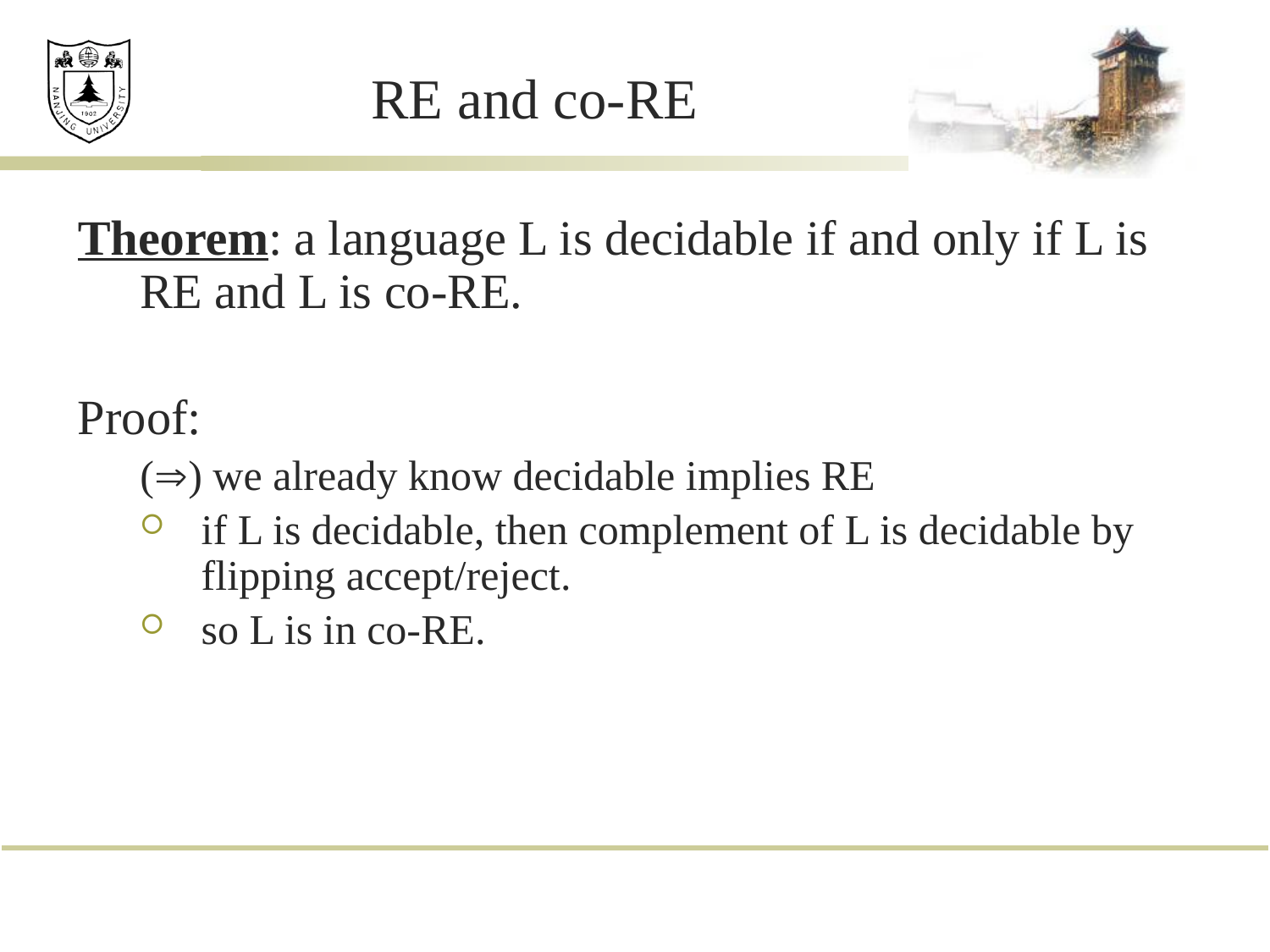

# RE and co-RE
Theorem: a language L is decidable if and only if L is RE and L is co-RE.

Proof:
(⇒) we already know decidable implies RE
if L is decidable, then complement of L is decidable by flipping accept/reject.
so L is in co-RE.